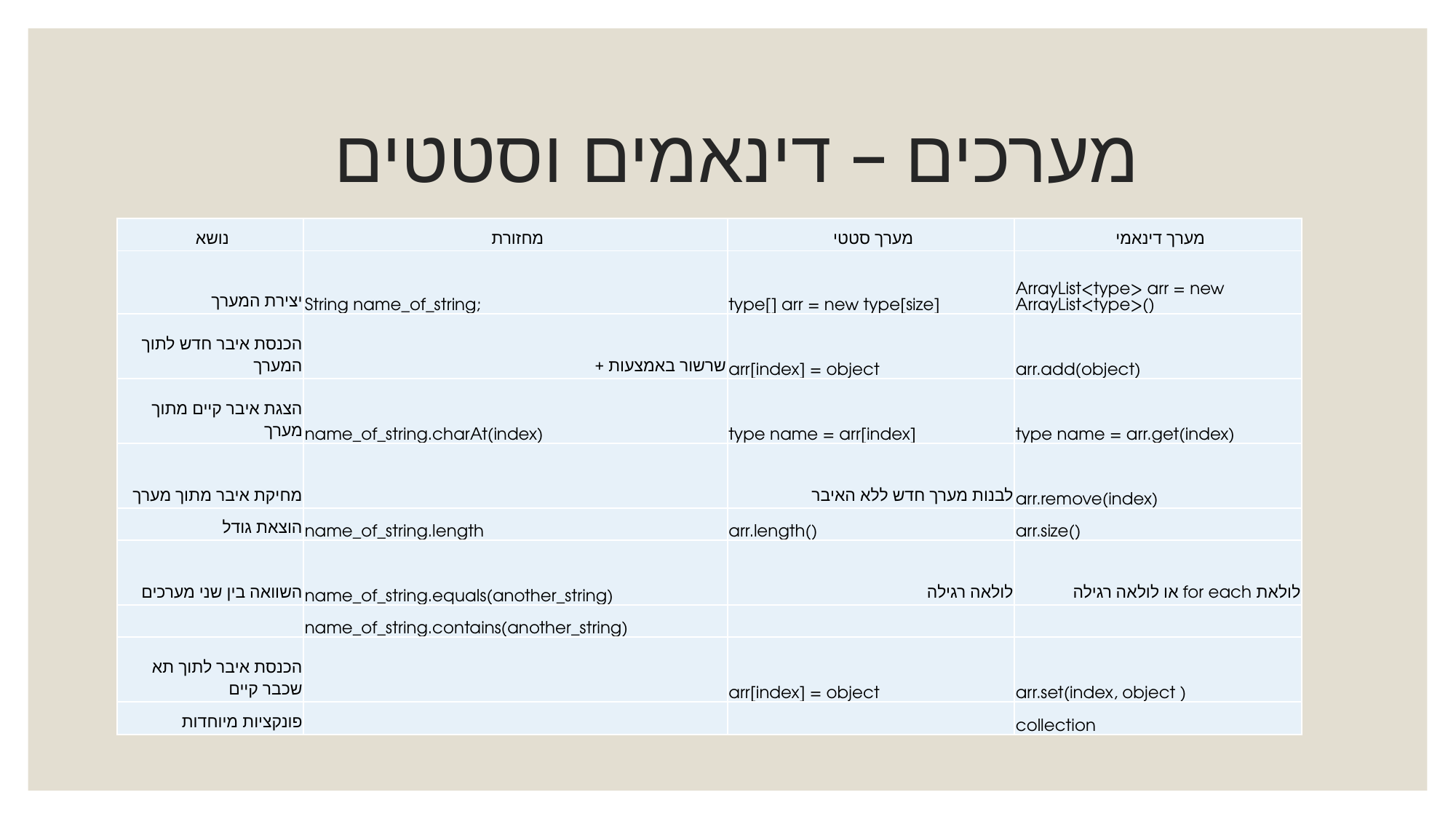

# מערכים – דינאמים וסטטים
| נושא | מחזורת | מערך סטטי | מערך דינאמי |
| --- | --- | --- | --- |
| יצירת המערך | String name\_of\_string; | type[] arr = new type[size] | ArrayList<type> arr = new ArrayList<type>() |
| הכנסת איבר חדש לתוך המערך | שרשור באמצעות + | arr[index] = object | arr.add(object) |
| הצגת איבר קיים מתוך מערך | name\_of\_string.charAt(index) | type name = arr[index] | type name = arr.get(index) |
| מחיקת איבר מתוך מערך |  | לבנות מערך חדש ללא האיבר | arr.remove(index) |
| הוצאת גודל | name\_of\_string.length | arr.length() | arr.size() |
| השוואה בין שני מערכים | name\_of\_string.equals(another\_string) | לולאה רגילה | לולאת for each או לולאה רגילה |
|  | name\_of\_string.contains(another\_string) |  |  |
| הכנסת איבר לתוך תא שכבר קיים |  | arr[index] = object | arr.set(index, object ) |
| פונקציות מיוחדות |  |  | collection |